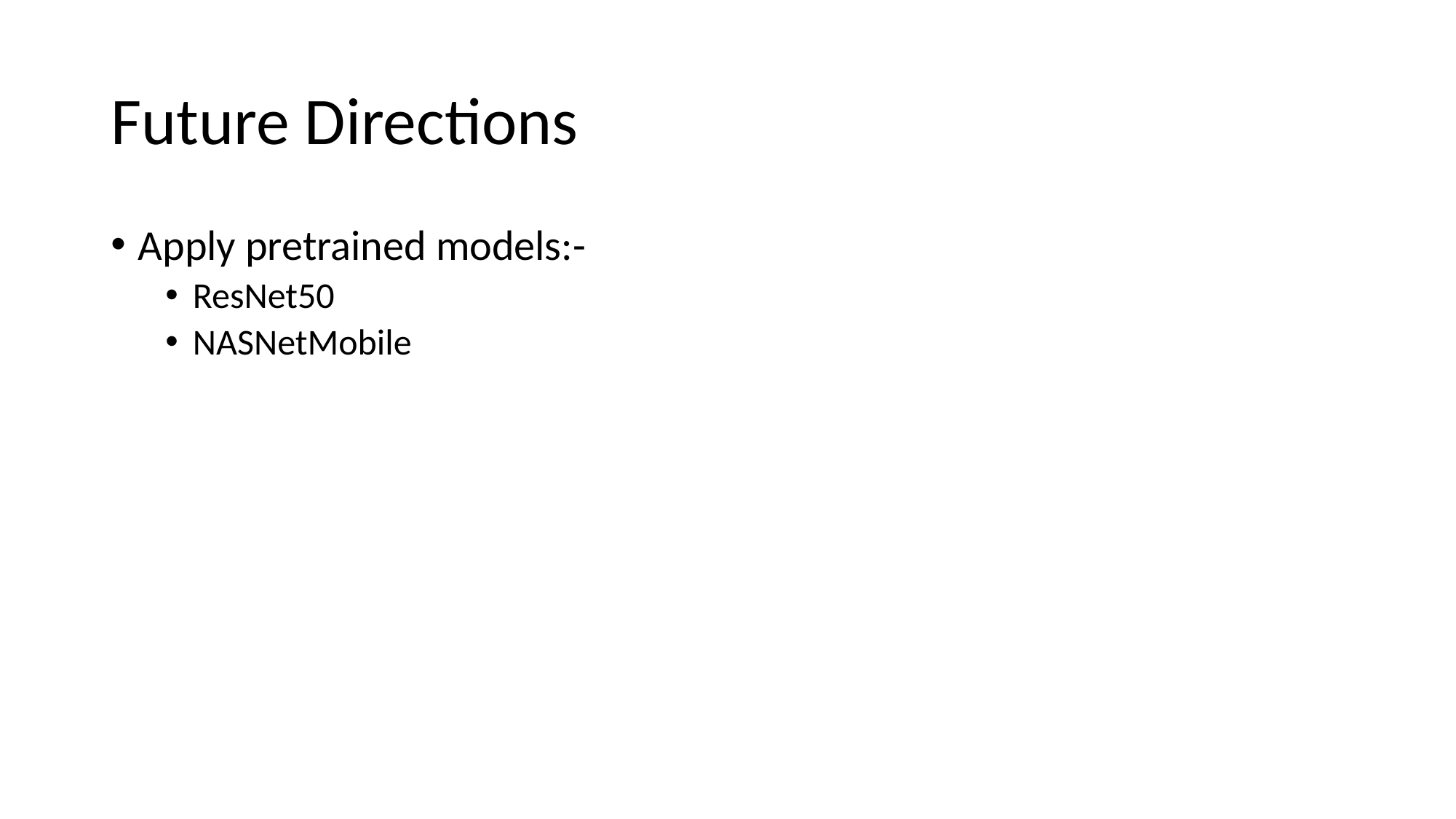

# Future Directions
Apply pretrained models:-
ResNet50
NASNetMobile